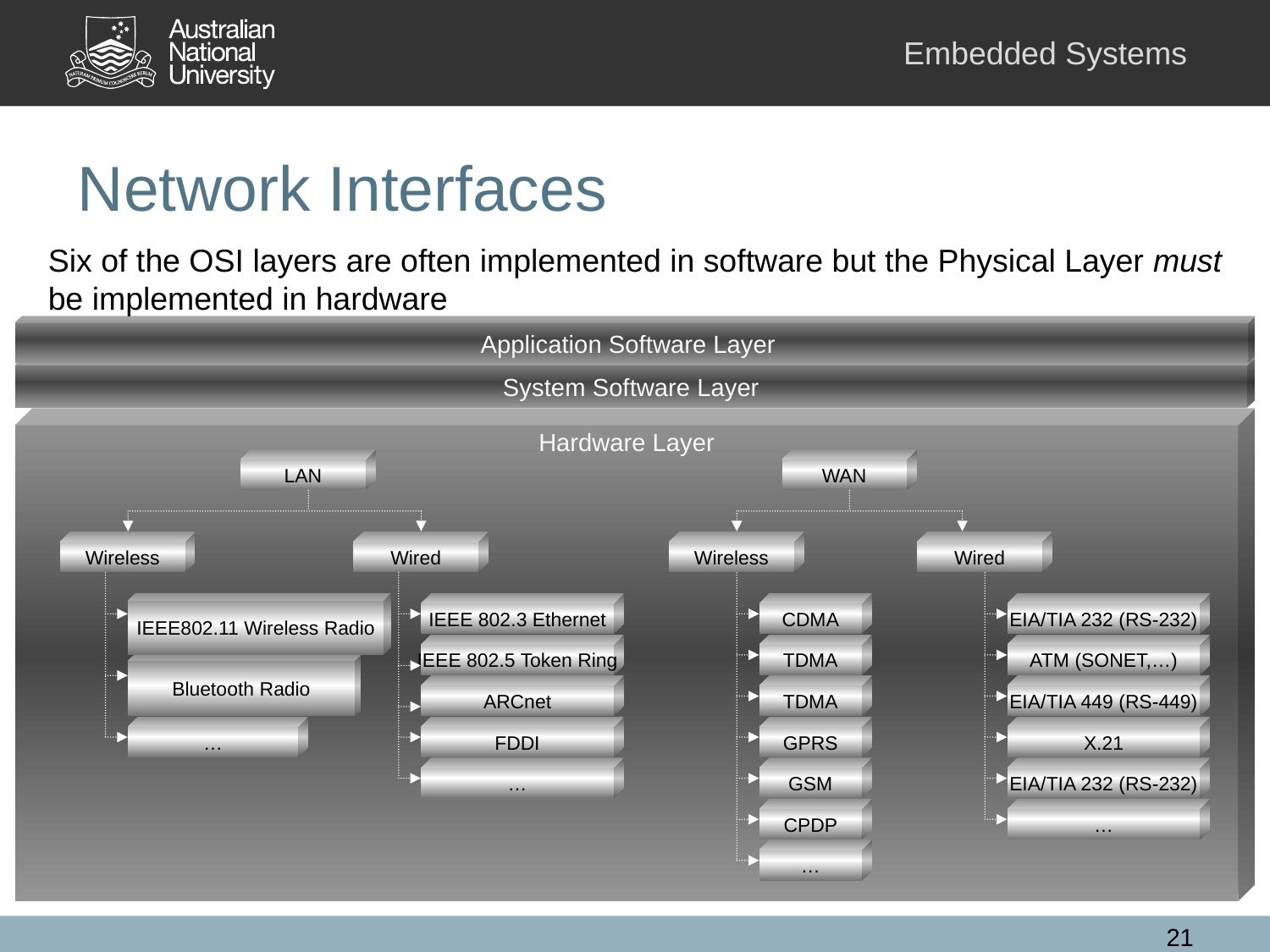

# Network Interfaces
Six of the OSI layers are often implemented in software but the Physical Layer must be implemented in hardware

Application Software Layer

System Software Layer

Hardware Layer

LAN
WAN

Wireless
Wired
Wireless
Wired

IEEE802.11 Wireless Radio
IEEE 802.3 Ethernet
CDMA
EIA/TIA 232 (RS-232)

IEEE 802.5 Token Ring
TDMA
ATM (SONET,…)
Bluetooth Radio

ARCnet
TDMA
EIA/TIA 449 (RS-449)

…
FDDI
GPRS
X.21

…
GSM
EIA/TIA 232 (RS-232)

CPDP
…

…

21